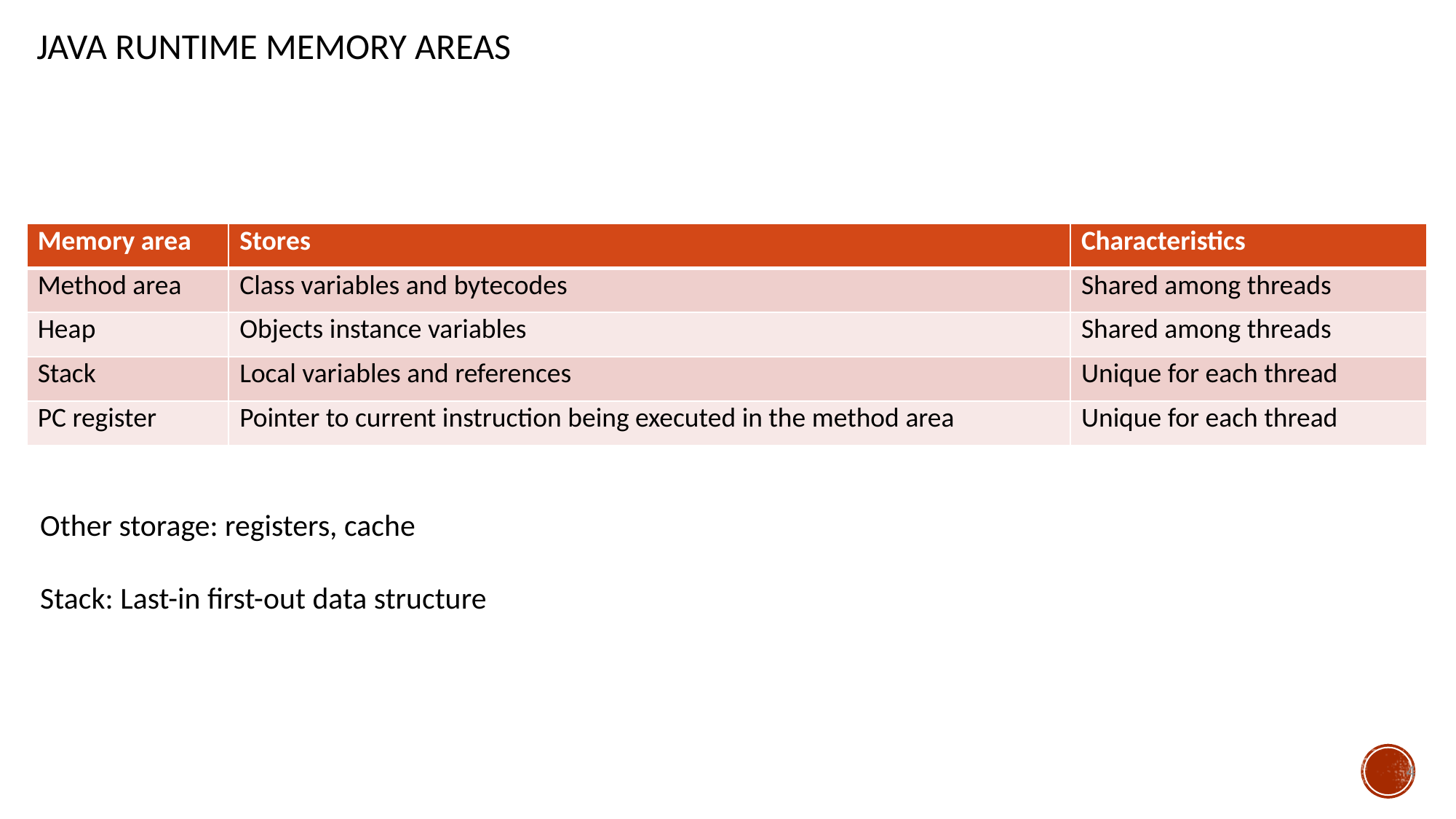

# Java Runtime Memory Areas
| Memory area | Stores | Characteristics |
| --- | --- | --- |
| Method area | Class variables and bytecodes | Shared among threads |
| Heap | Objects instance variables | Shared among threads |
| Stack | Local variables and references | Unique for each thread |
| PC register | Pointer to current instruction being executed in the method area | Unique for each thread |
Other storage: registers, cache

Stack: Last-in first-out data structure
4